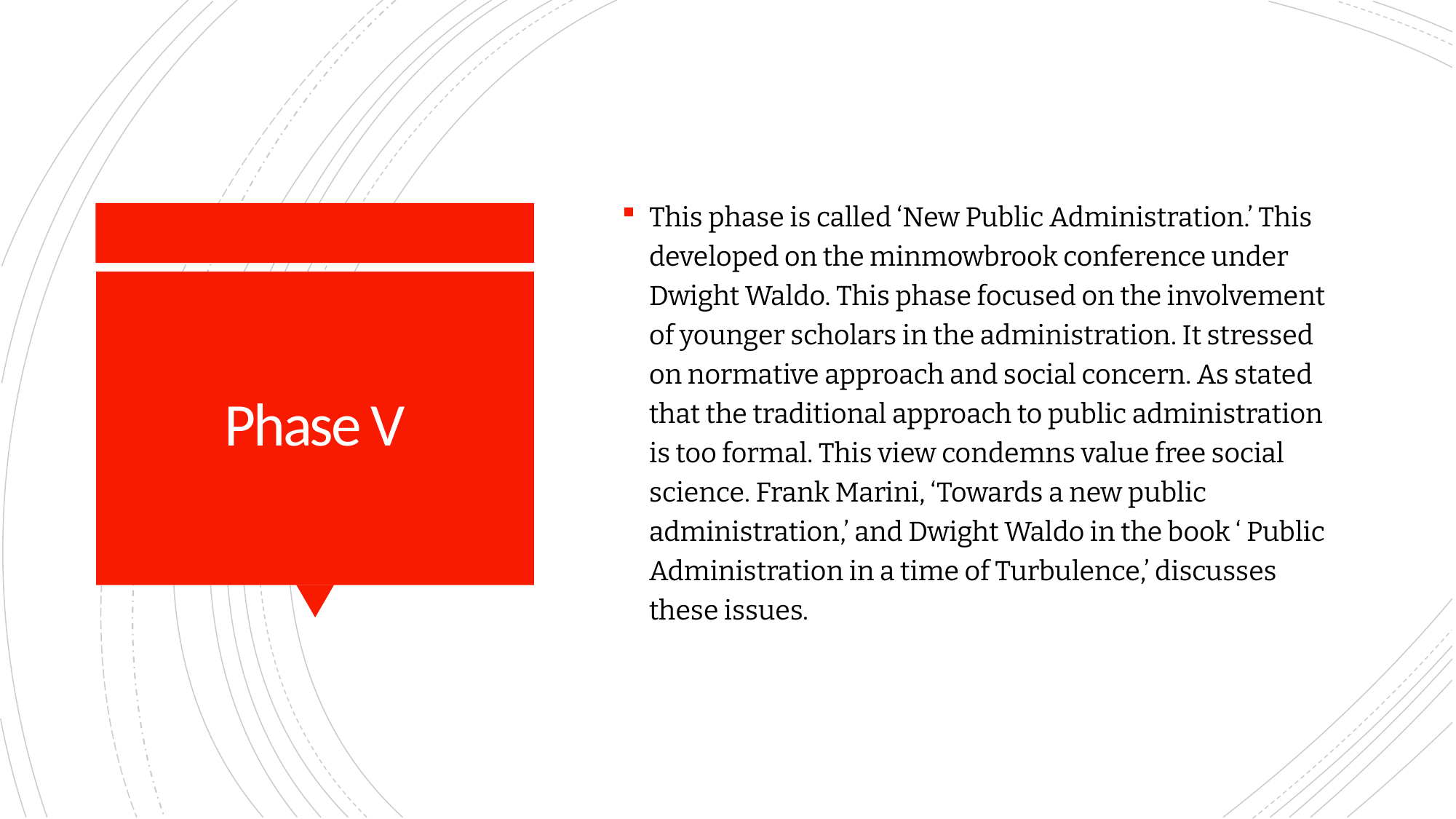

This phase is called ‘New Public Administration.’ This developed on the minmowbrook conference under Dwight Waldo. This phase focused on the involvement of younger scholars in the administration. It stressed on normative approach and social concern. As stated that the traditional approach to public administration is too formal. This view condemns value free social science. Frank Marini, ‘Towards a new public administration,’ and Dwight Waldo in the book ‘ Public Administration in a time of Turbulence,’ discusses these issues.
# Phase V